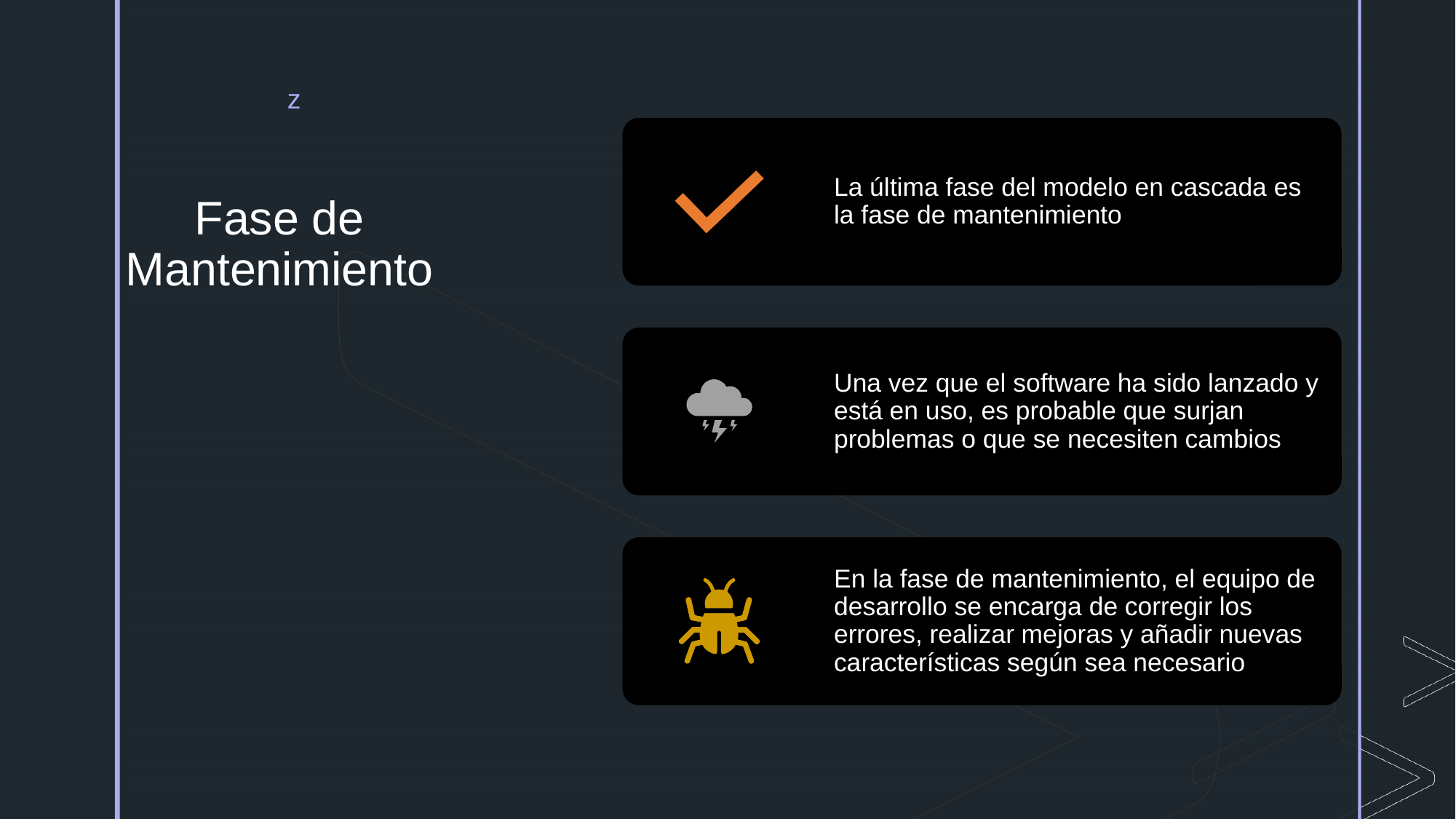

La última fase del modelo en cascada es la fase de mantenimiento
Una vez que el software ha sido lanzado y está en uso, es probable que surjan problemas o que se necesiten cambios
En la fase de mantenimiento, el equipo de desarrollo se encarga de corregir los errores, realizar mejoras y añadir nuevas características según sea necesario
# Fase de Mantenimiento